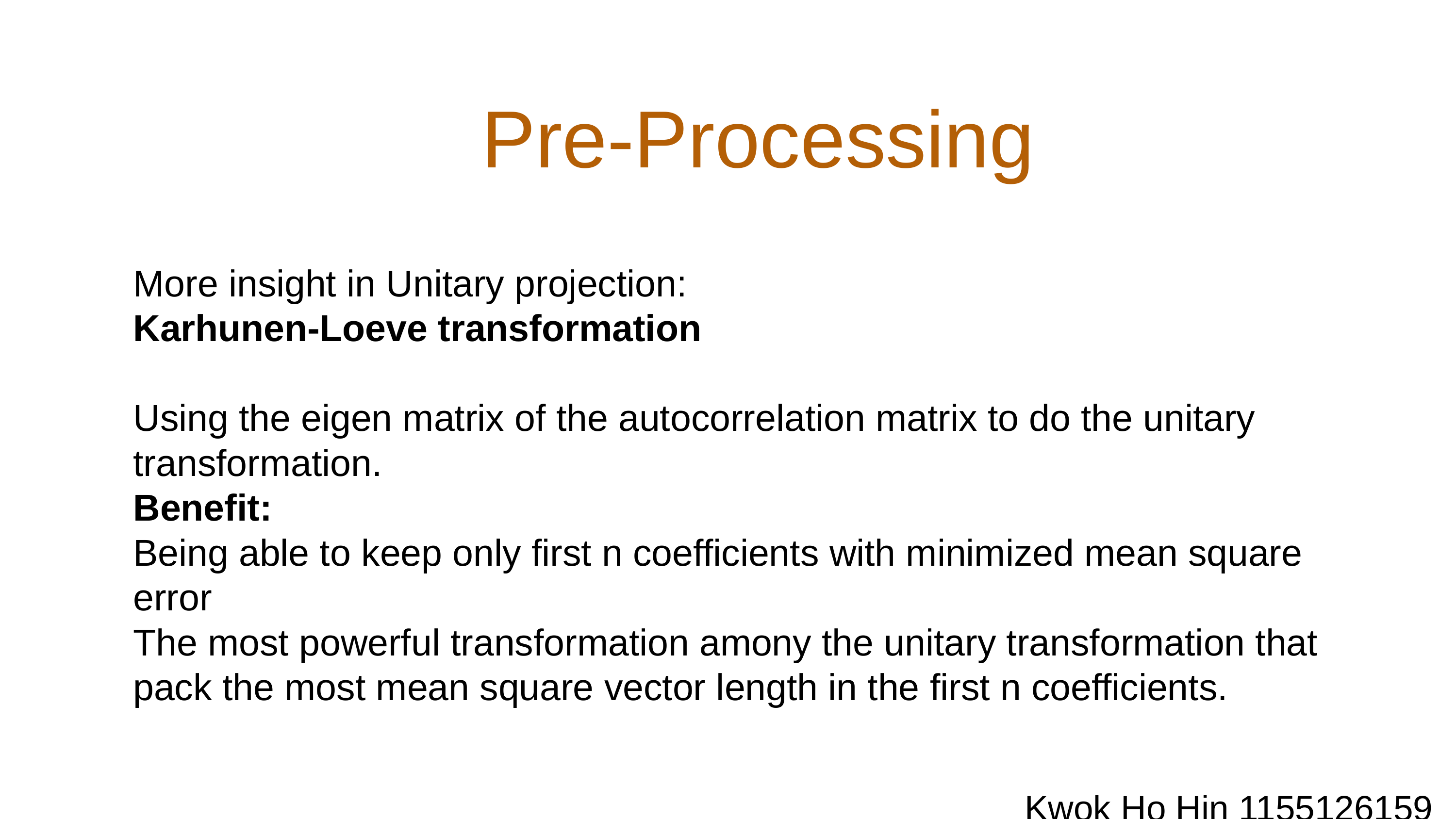

Pre-Processing
More insight in Unitary projection:
Karhunen-Loeve transformation

Using the eigen matrix of the autocorrelation matrix to do the unitary transformation.
Benefit:
Being able to keep only first n coefficients with minimized mean square error
The most powerful transformation amony the unitary transformation that pack the most mean square vector length in the first n coefficients.

Kwok Ho Hin 1155126159